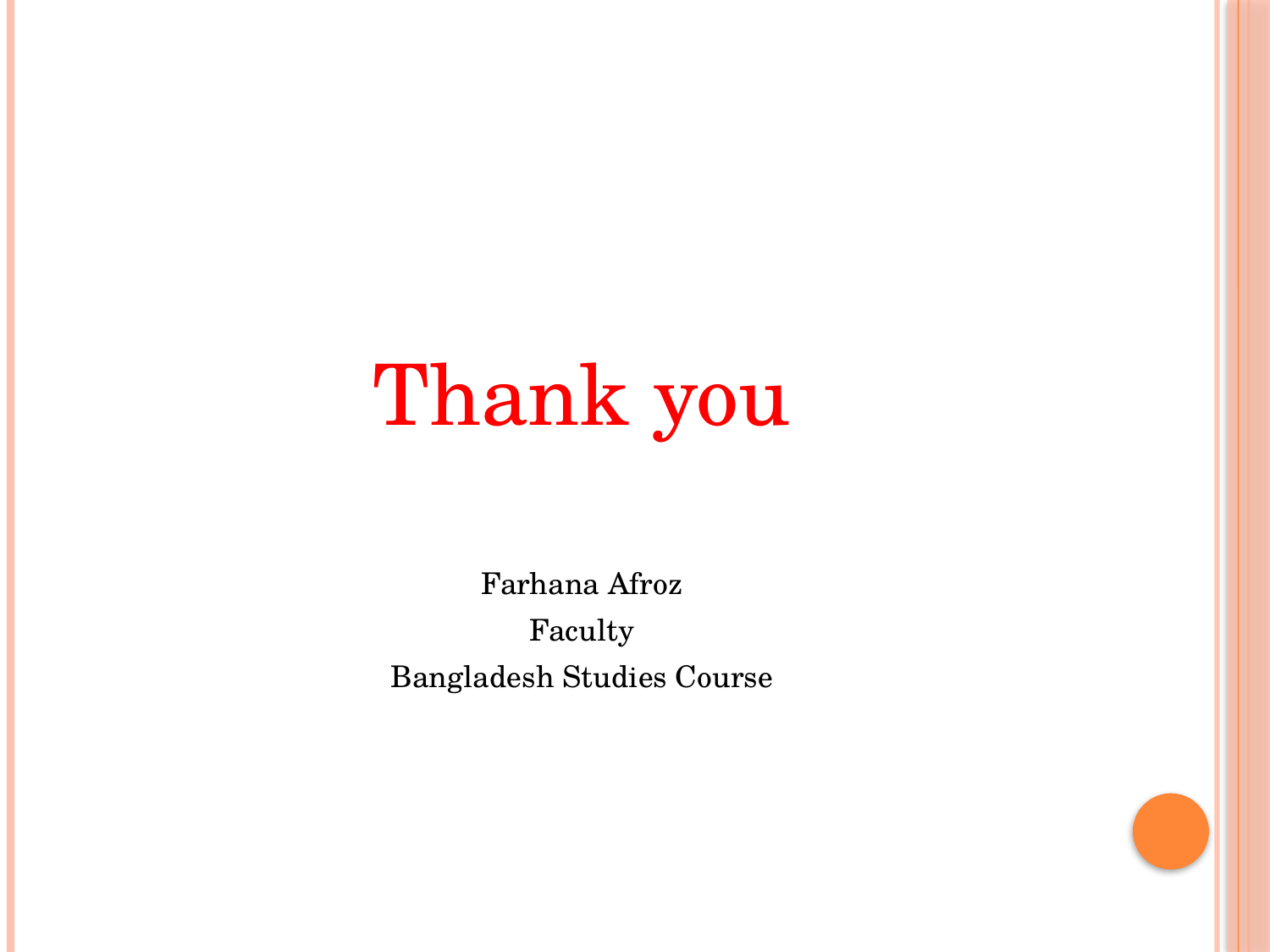

#

Thank you

Farhana Afroz
Faculty
Bangladesh Studies Course